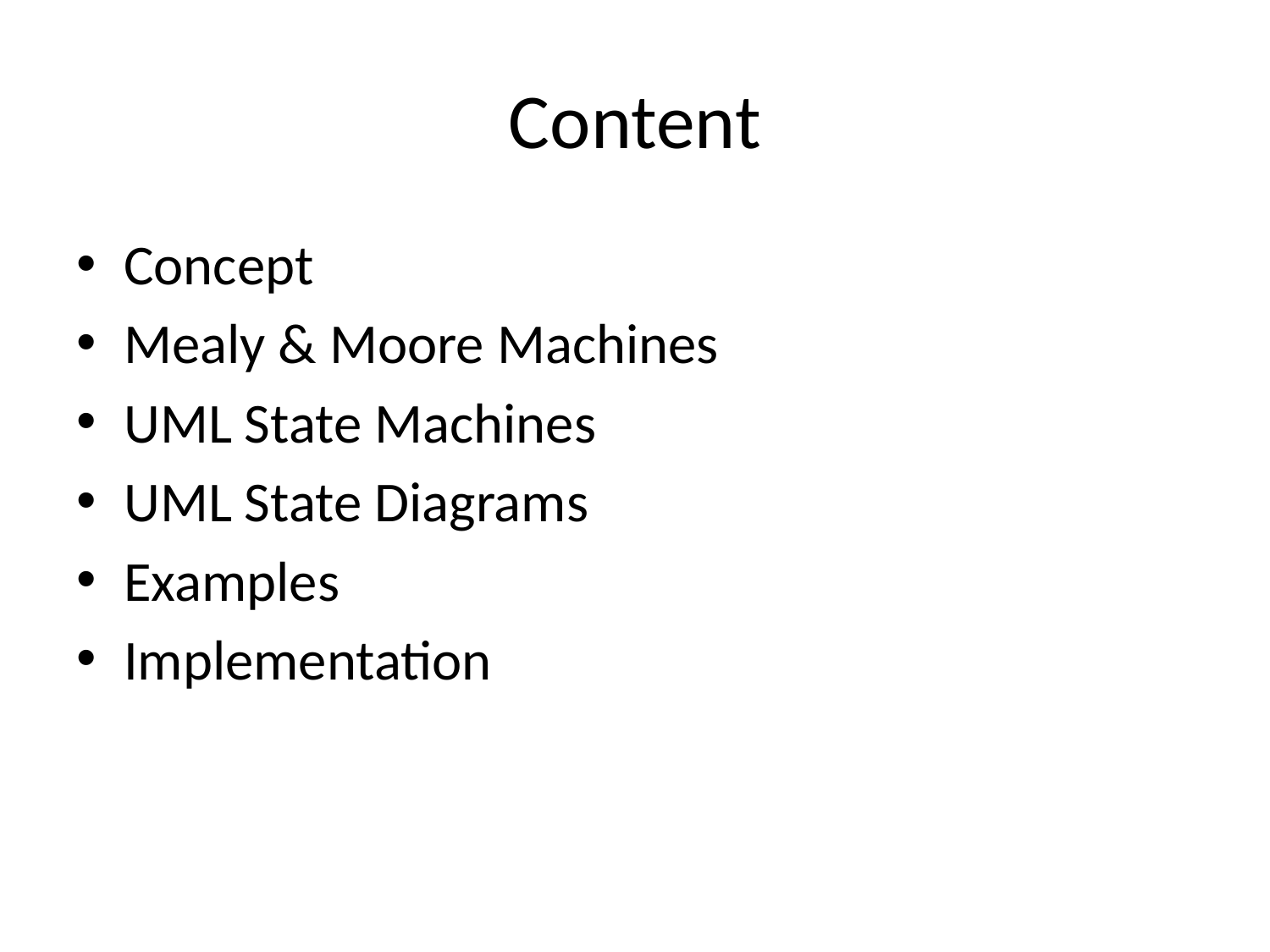

# Content
Concept
Mealy & Moore Machines
UML State Machines
UML State Diagrams
Examples
Implementation